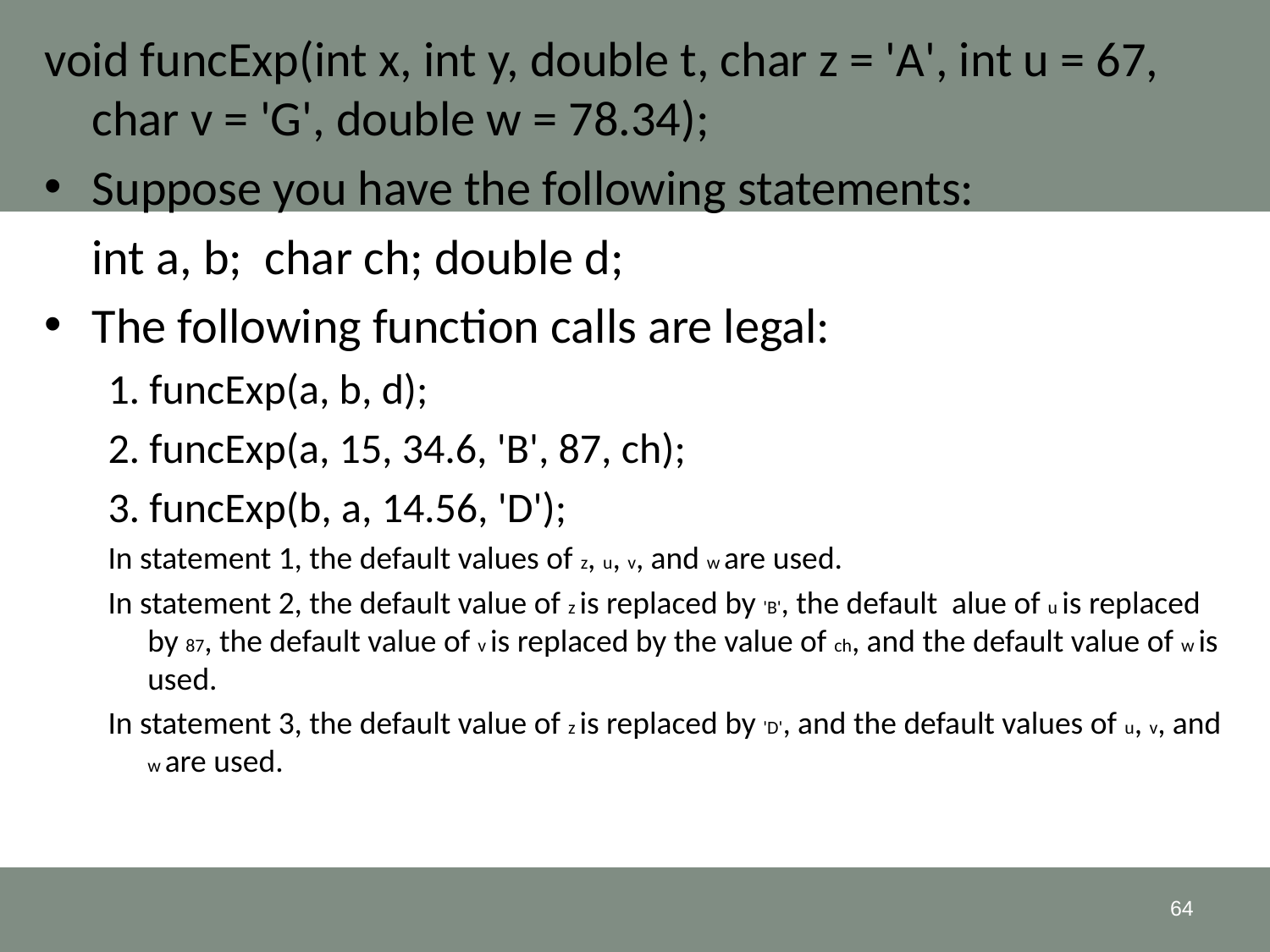

void funcExp(int x, int y, double t, char z = 'A', int u = 67, char v = 'G', double w = 78.34);
Suppose you have the following statements:
	int a, b;  char ch; double d;
The following function calls are legal:
1. funcExp(a, b, d);
2. funcExp(a, 15, 34.6, 'B', 87, ch);
3. funcExp(b, a, 14.56, 'D');
In statement 1, the default values of z, u, v, and w are used.
In statement 2, the default value of z is replaced by 'B', the default  alue of u is replaced by 87, the default value of v is replaced by the value of ch, and the default value of w is used.
In statement 3, the default value of z is replaced by 'D', and the default values of u, v, and w are used.
64